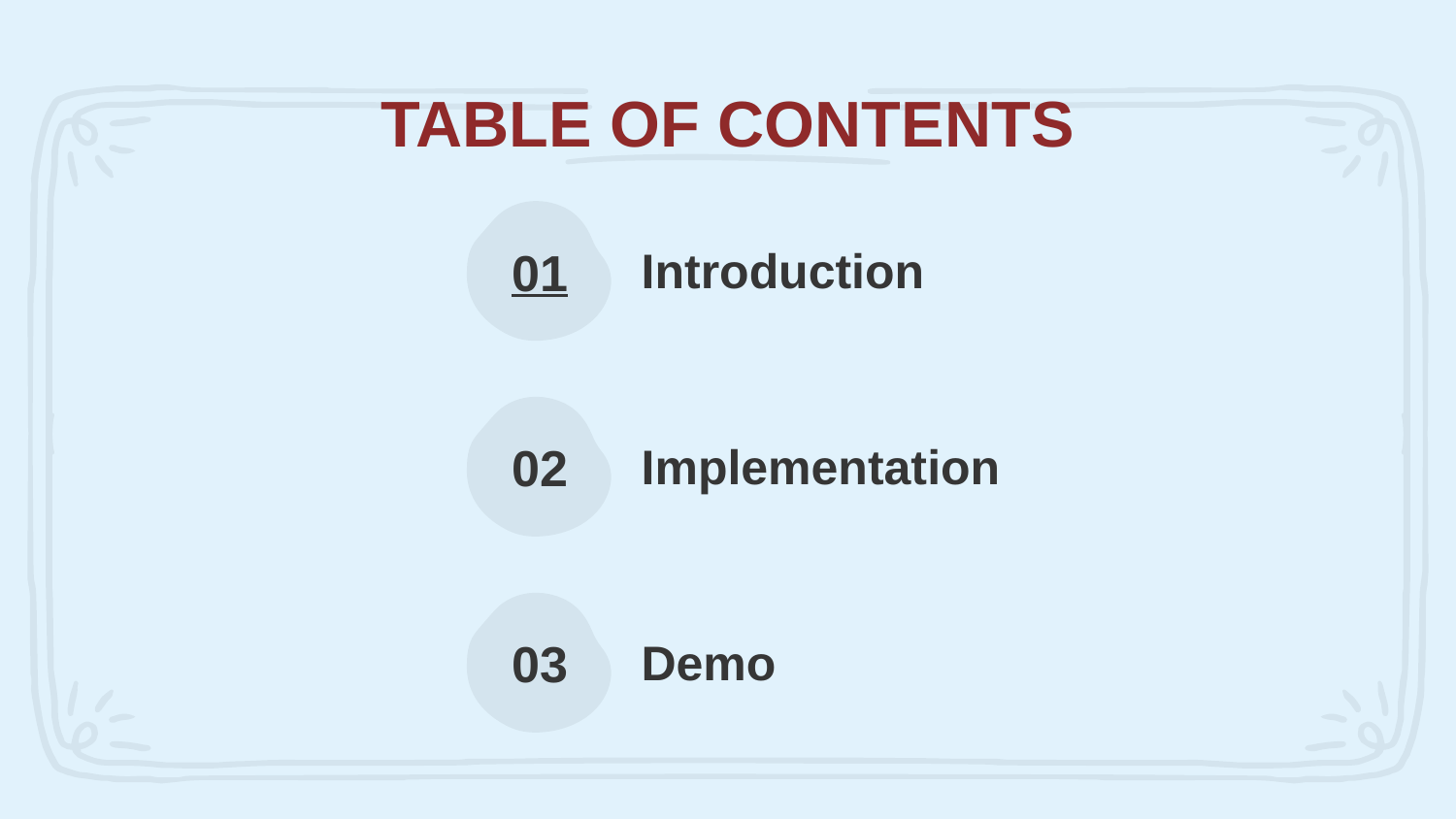

TABLE OF CONTENTS

# Introduction
01

Implementation
02

Demo
03